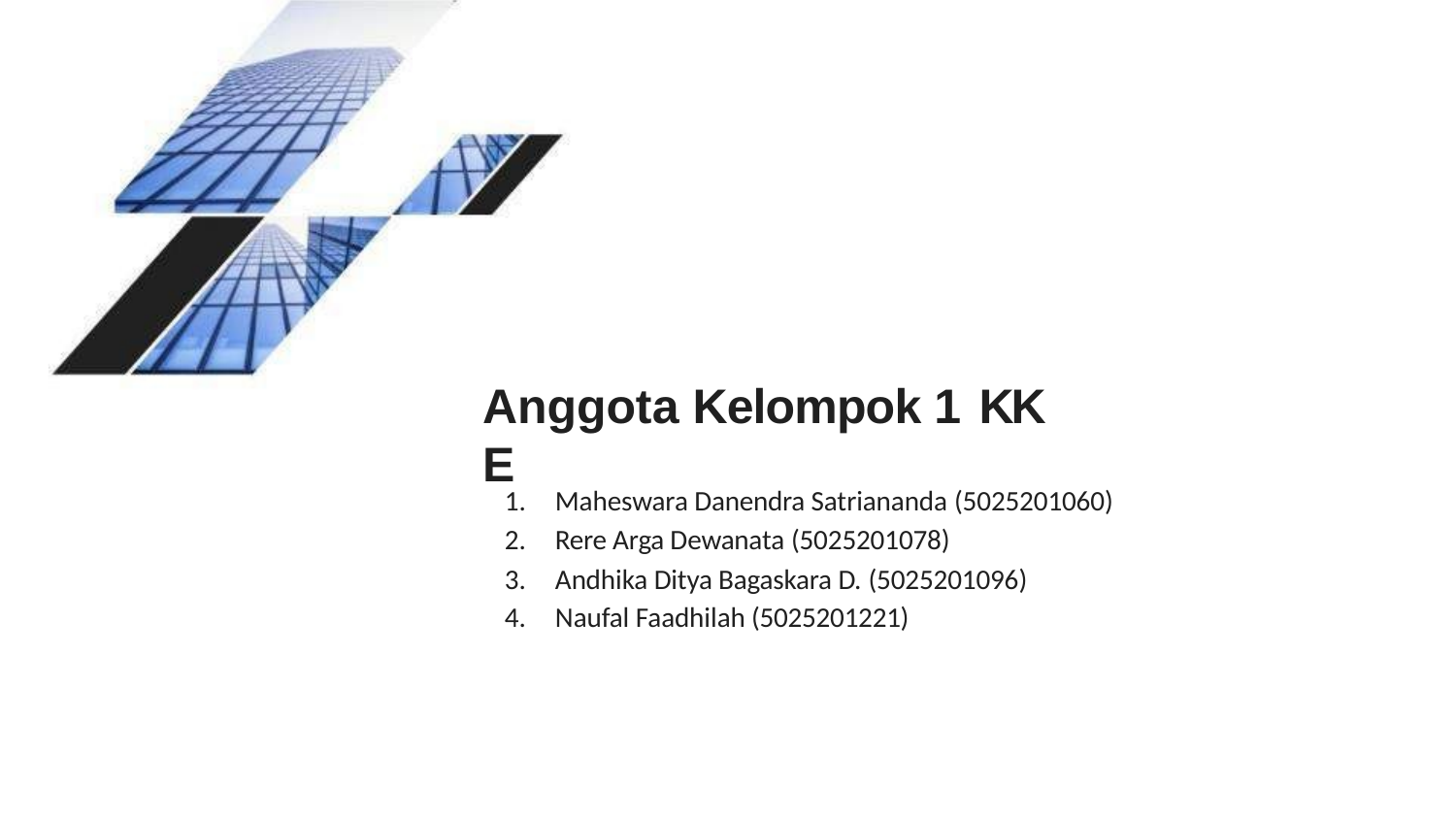

# Anggota Kelompok 1 KK E
Maheswara Danendra Satriananda (5025201060)
Rere Arga Dewanata (5025201078)
Andhika Ditya Bagaskara D. (5025201096)
Naufal Faadhilah (5025201221)